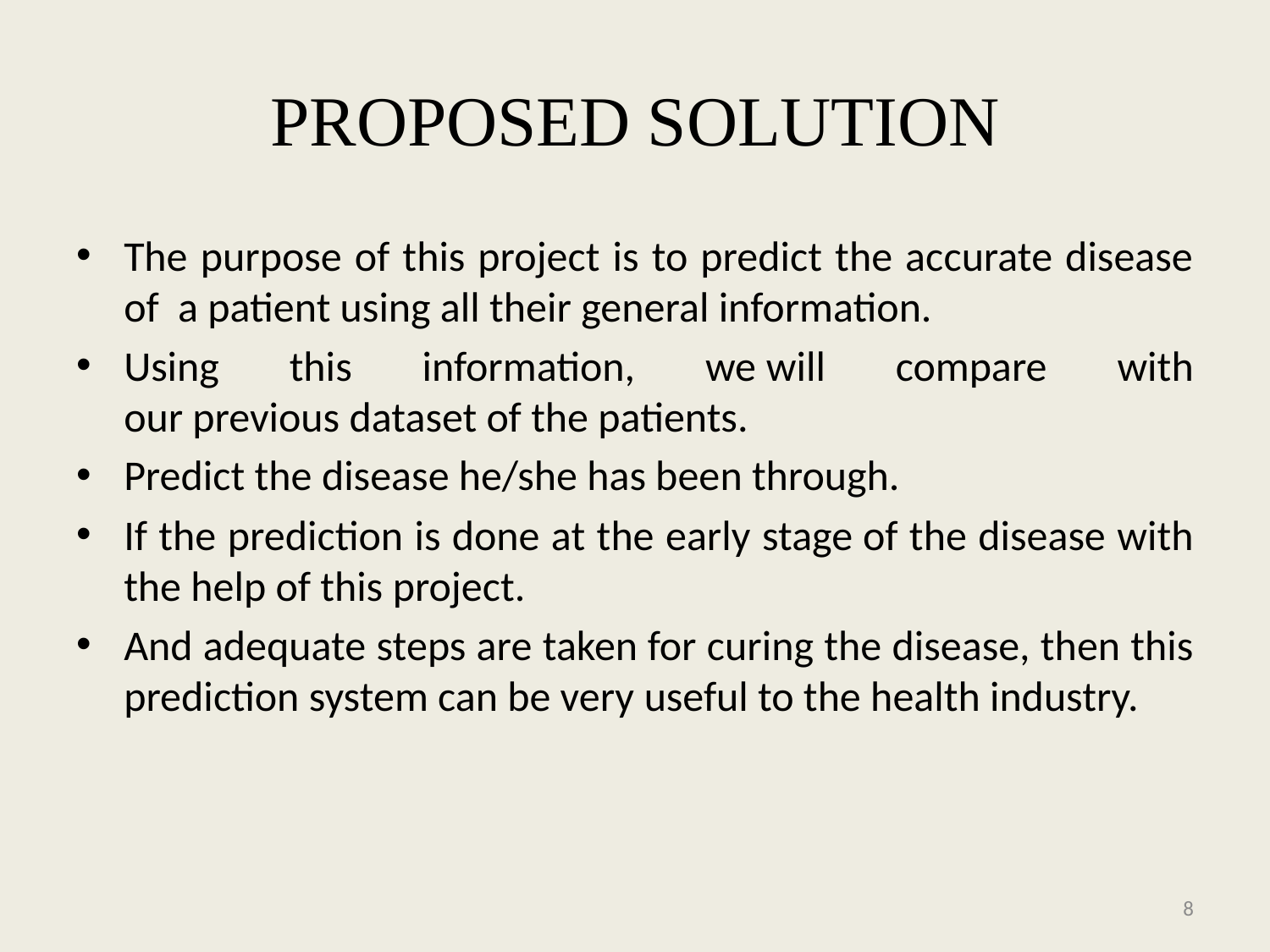

# PROPOSED SOLUTION
The purpose of this project is to predict the accurate disease of  a patient using all their general information.​
Using this information, we will compare with our previous dataset of the patients.​
Predict the disease he/she has been through.​
If the prediction is done at the early stage of the disease with the help of this project.​
And adequate steps are taken for curing the disease, then this prediction system can be very useful to the health industry.​

8